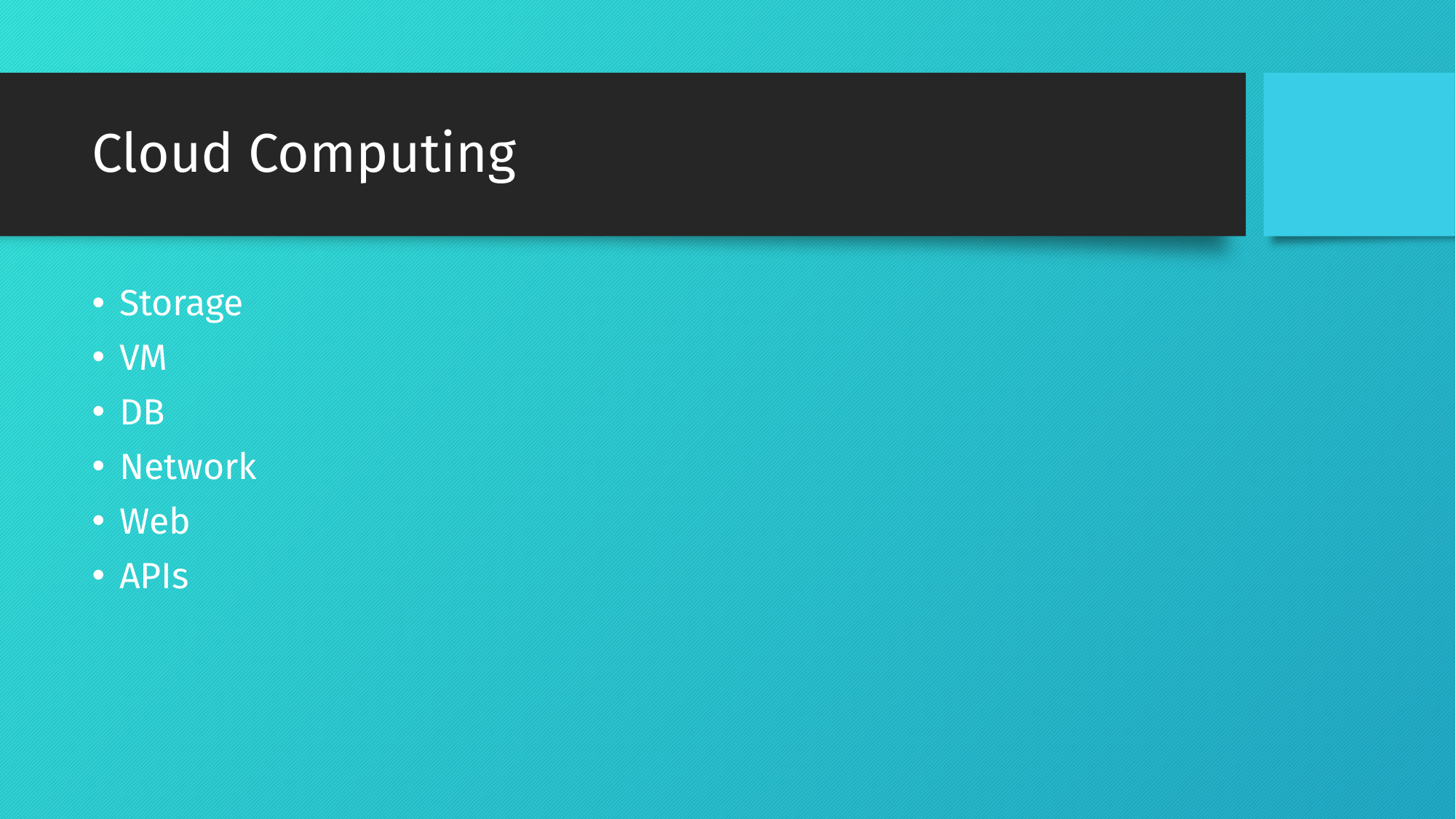

# Cloud Computing
Storage
VM
DB
Network
Web
APIs